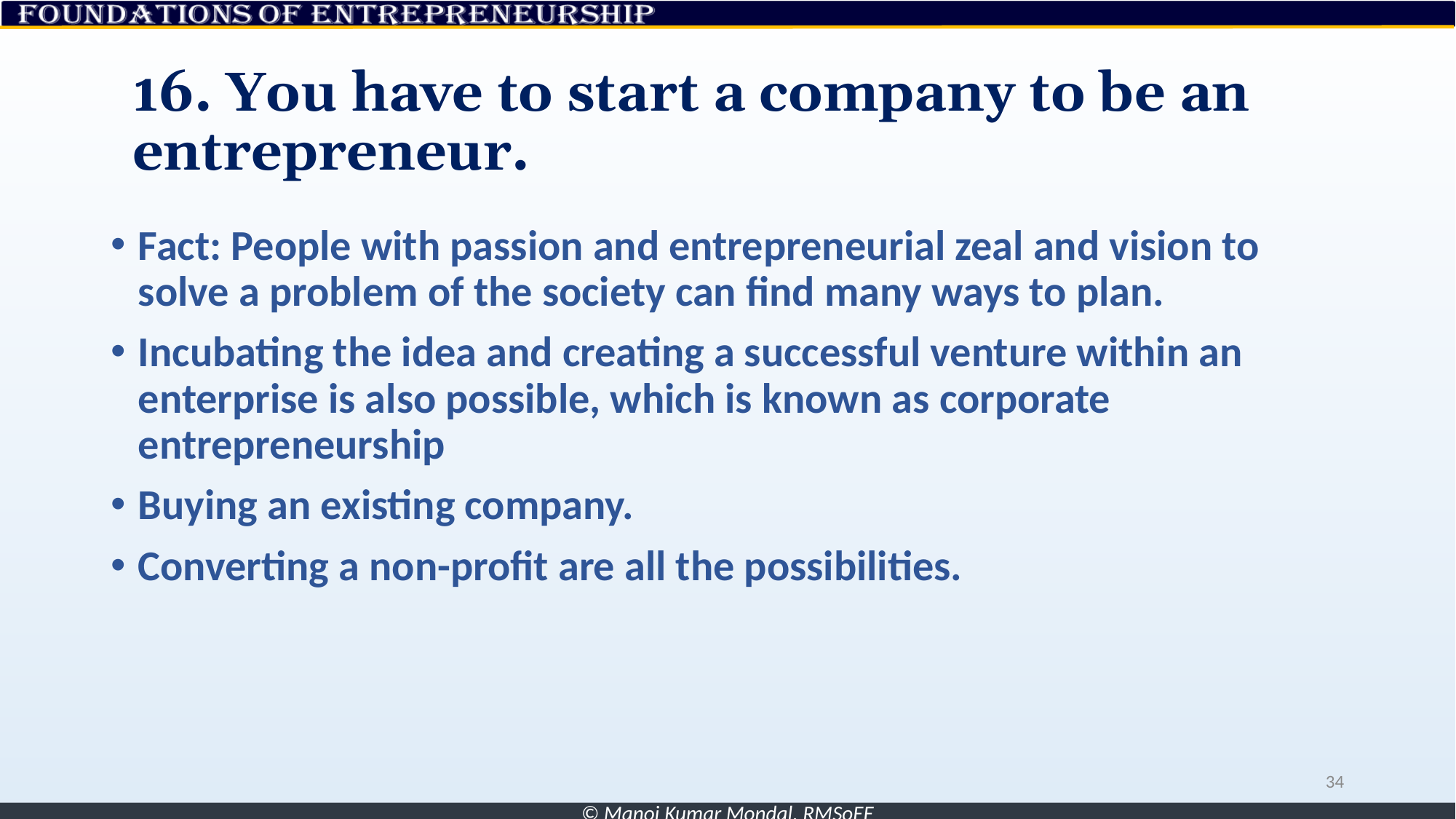

# 16. You have to start a company to be an entrepreneur.
Fact: People with passion and entrepreneurial zeal and vision to solve a problem of the society can find many ways to plan.
Incubating the idea and creating a successful venture within an enterprise is also possible, which is known as corporate entrepreneurship
Buying an existing company.
Converting a non-profit are all the possibilities.
34